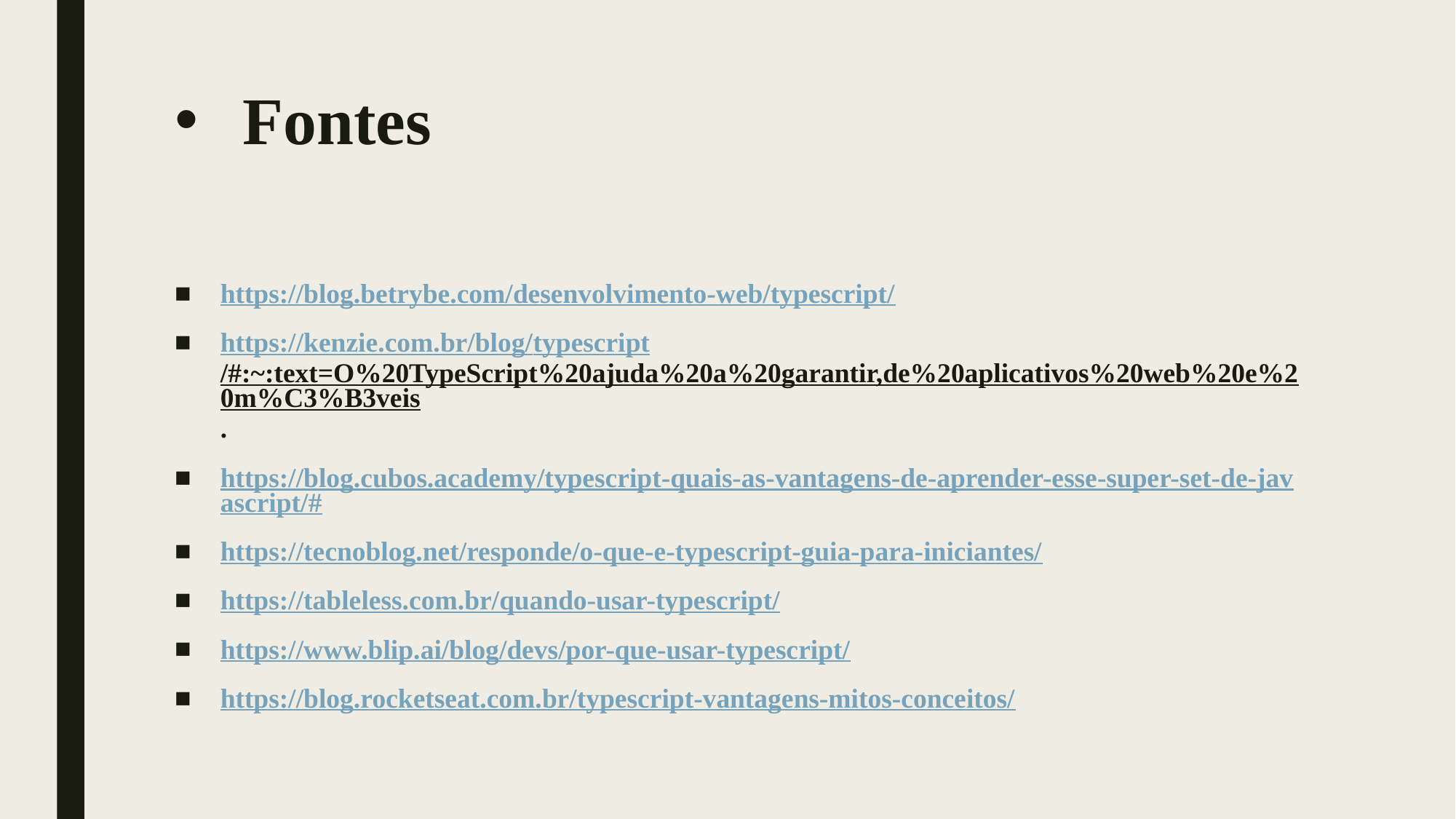

# Fontes
https://blog.betrybe.com/desenvolvimento-web/typescript/
https://kenzie.com.br/blog/typescript/#:~:text=O%20TypeScript%20ajuda%20a%20garantir,de%20aplicativos%20web%20e%20m%C3%B3veis.
https://blog.cubos.academy/typescript-quais-as-vantagens-de-aprender-esse-super-set-de-javascript/#
https://tecnoblog.net/responde/o-que-e-typescript-guia-para-iniciantes/
https://tableless.com.br/quando-usar-typescript/
https://www.blip.ai/blog/devs/por-que-usar-typescript/
https://blog.rocketseat.com.br/typescript-vantagens-mitos-conceitos/